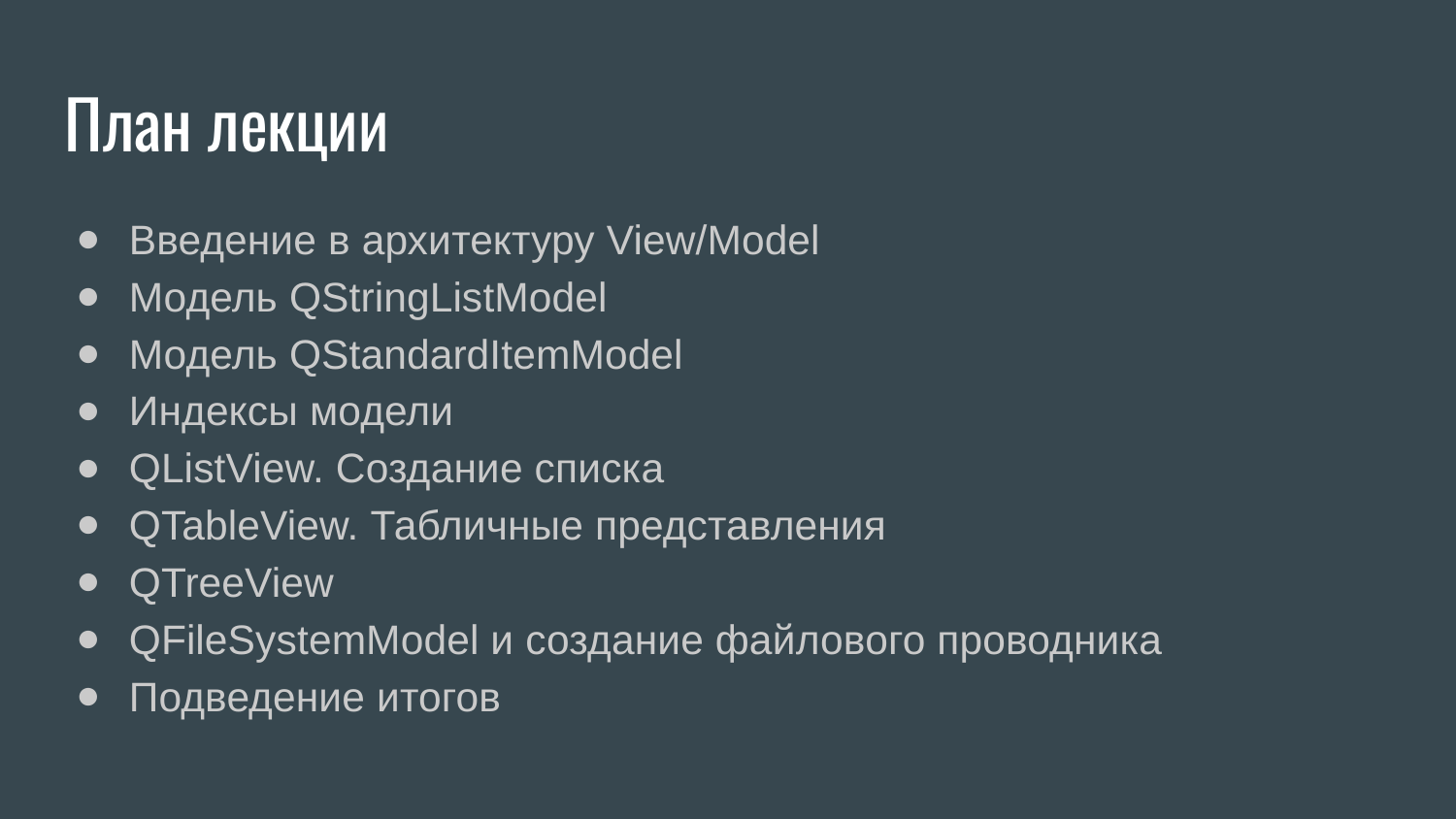

# План лекции
Введение в архитектуру View/Model
Модель QStringListModel
Модель QStandardItemModel
Индексы модели
QListView. Создание списка
QTableView. Табличные представления
QTreeView
QFileSystemModel и создание файлового проводника
Подведение итогов